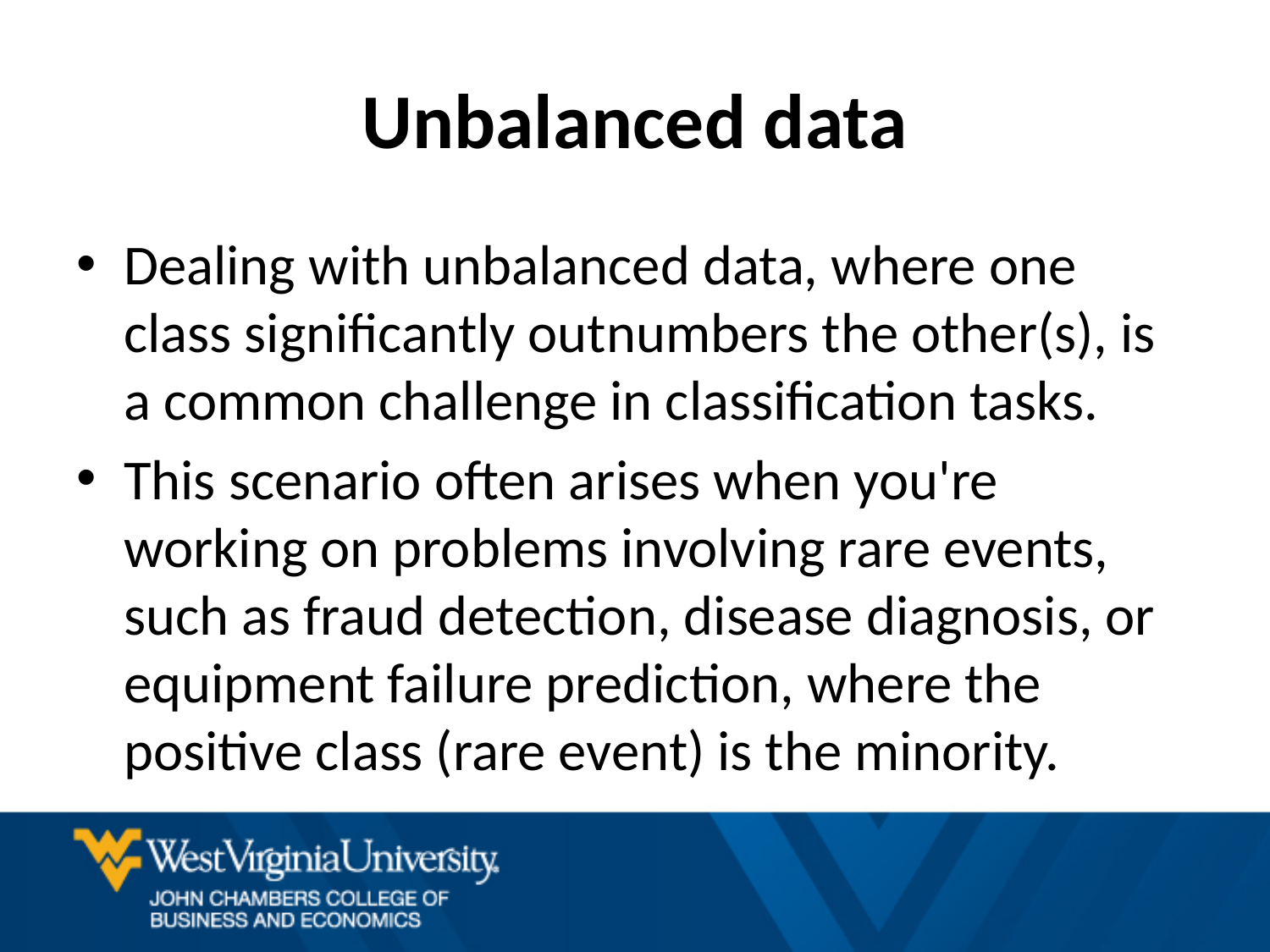

# Unbalanced data
Dealing with unbalanced data, where one class significantly outnumbers the other(s), is a common challenge in classification tasks.
This scenario often arises when you're working on problems involving rare events, such as fraud detection, disease diagnosis, or equipment failure prediction, where the positive class (rare event) is the minority.